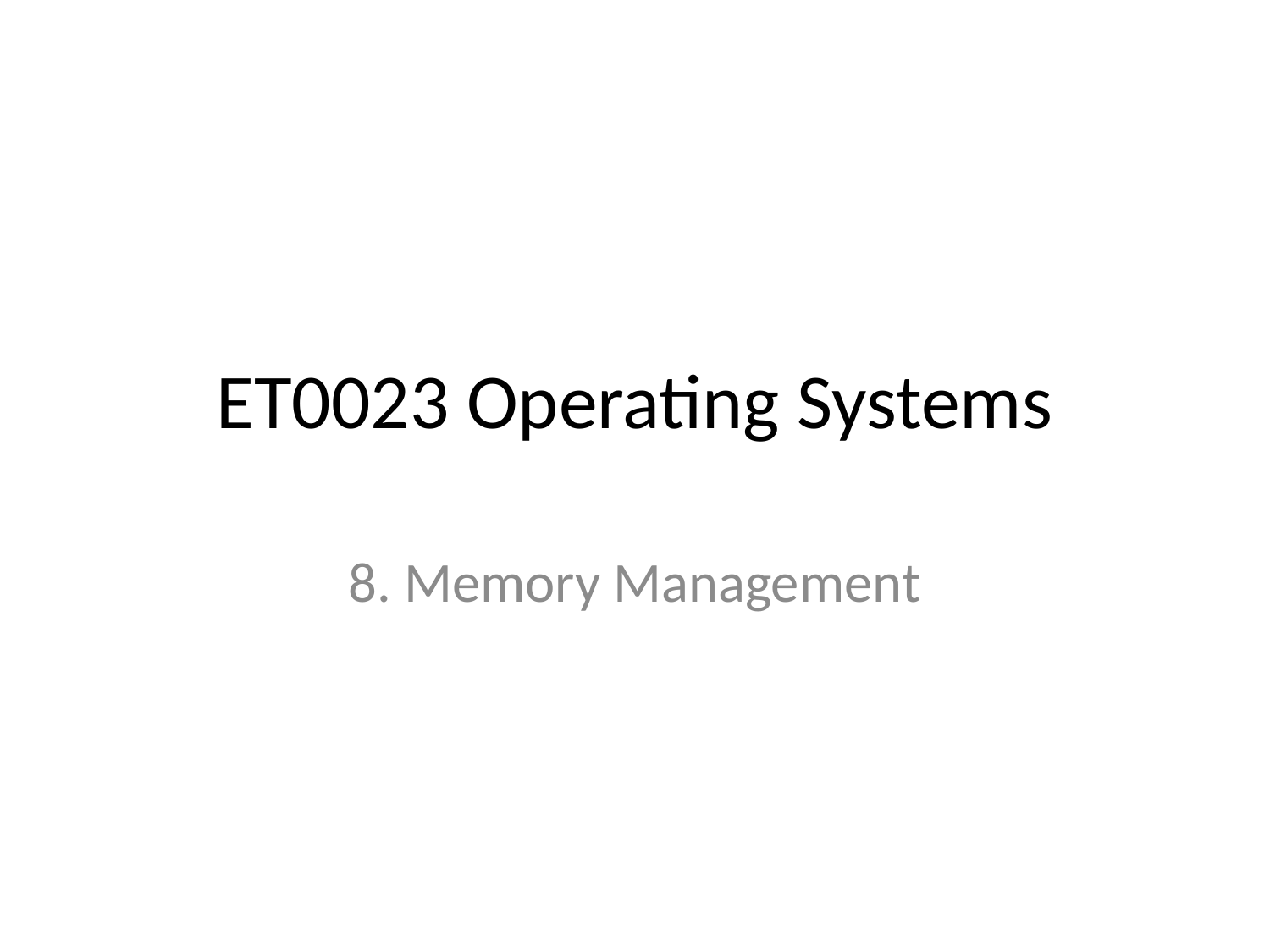

# ET0023 Operating Systems
8. Memory Management